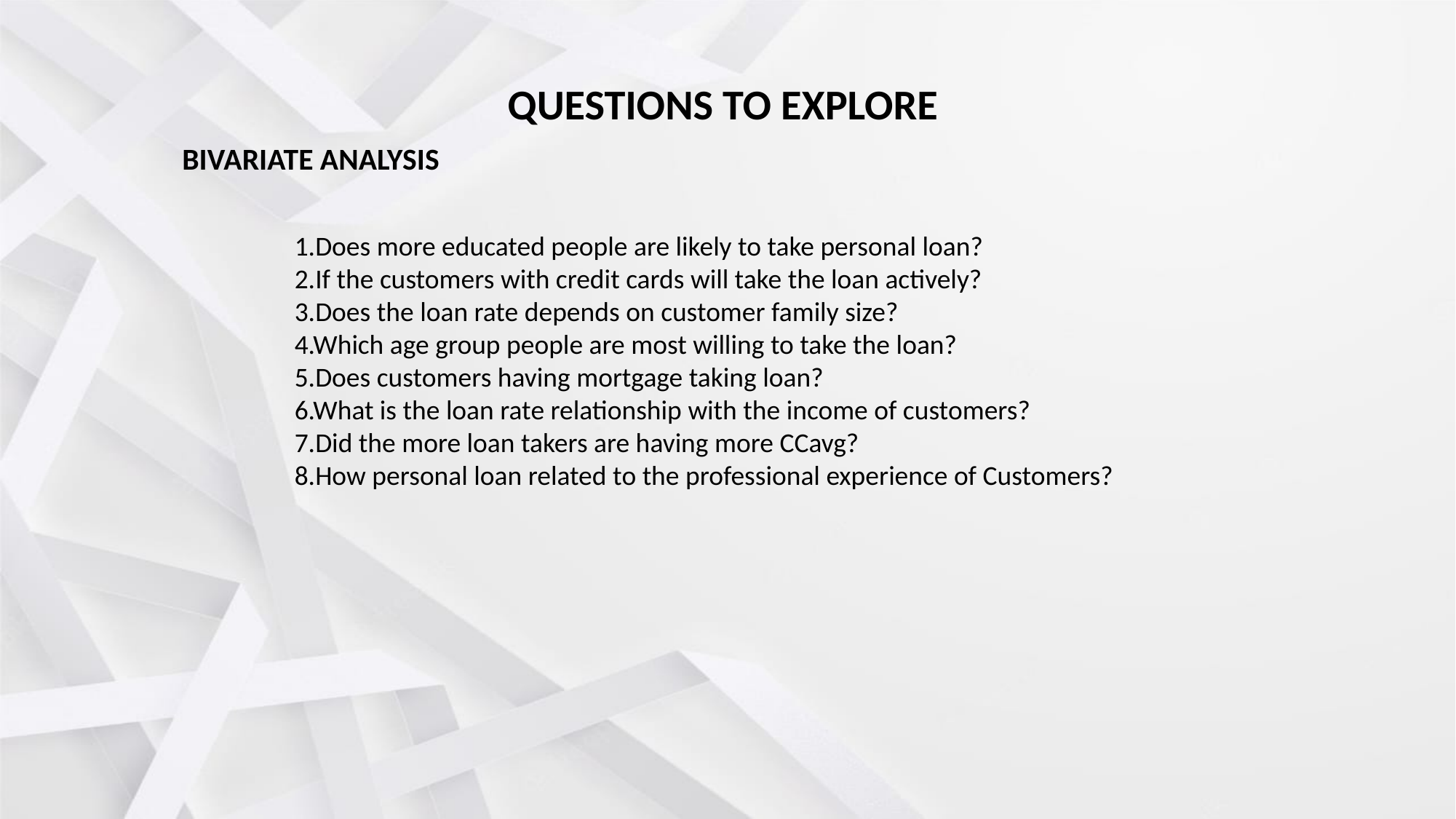

QUESTIONS TO EXPLORE
BIVARIATE ANALYSIS
1.Does more educated people are likely to take personal loan?
2.If the customers with credit cards will take the loan actively?
3.Does the loan rate depends on customer family size?
4.Which age group people are most willing to take the loan?
5.Does customers having mortgage taking loan?
6.What is the loan rate relationship with the income of customers?
7.Did the more loan takers are having more CCavg?
8.How personal loan related to the professional experience of Customers?